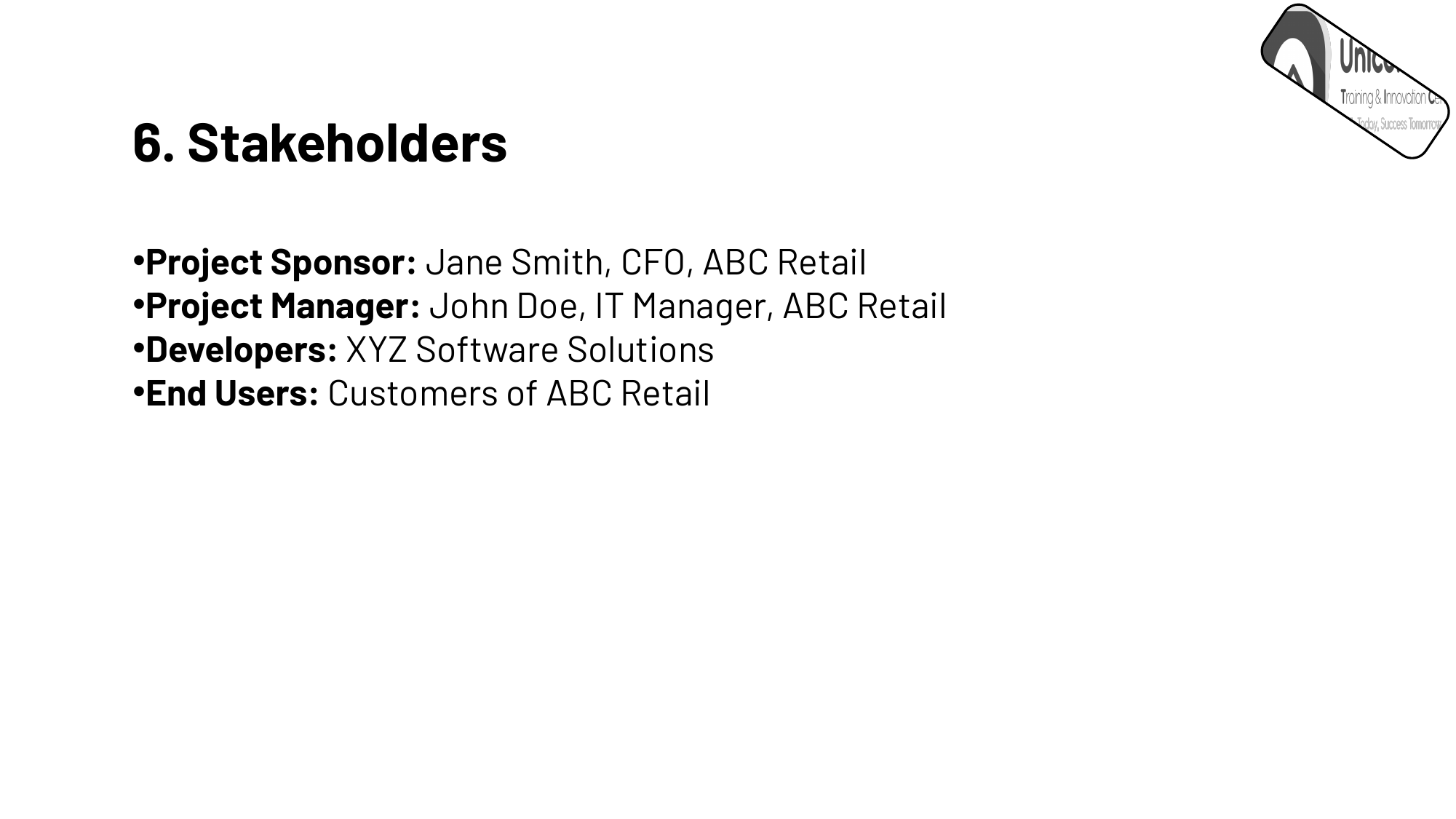

6. Stakeholders

Project Sponsor: Jane Smith, CFO, ABC Retail
Project Manager: John Doe, IT Manager, ABC Retail
Developers: XYZ Software Solutions
End Users: Customers of ABC Retail